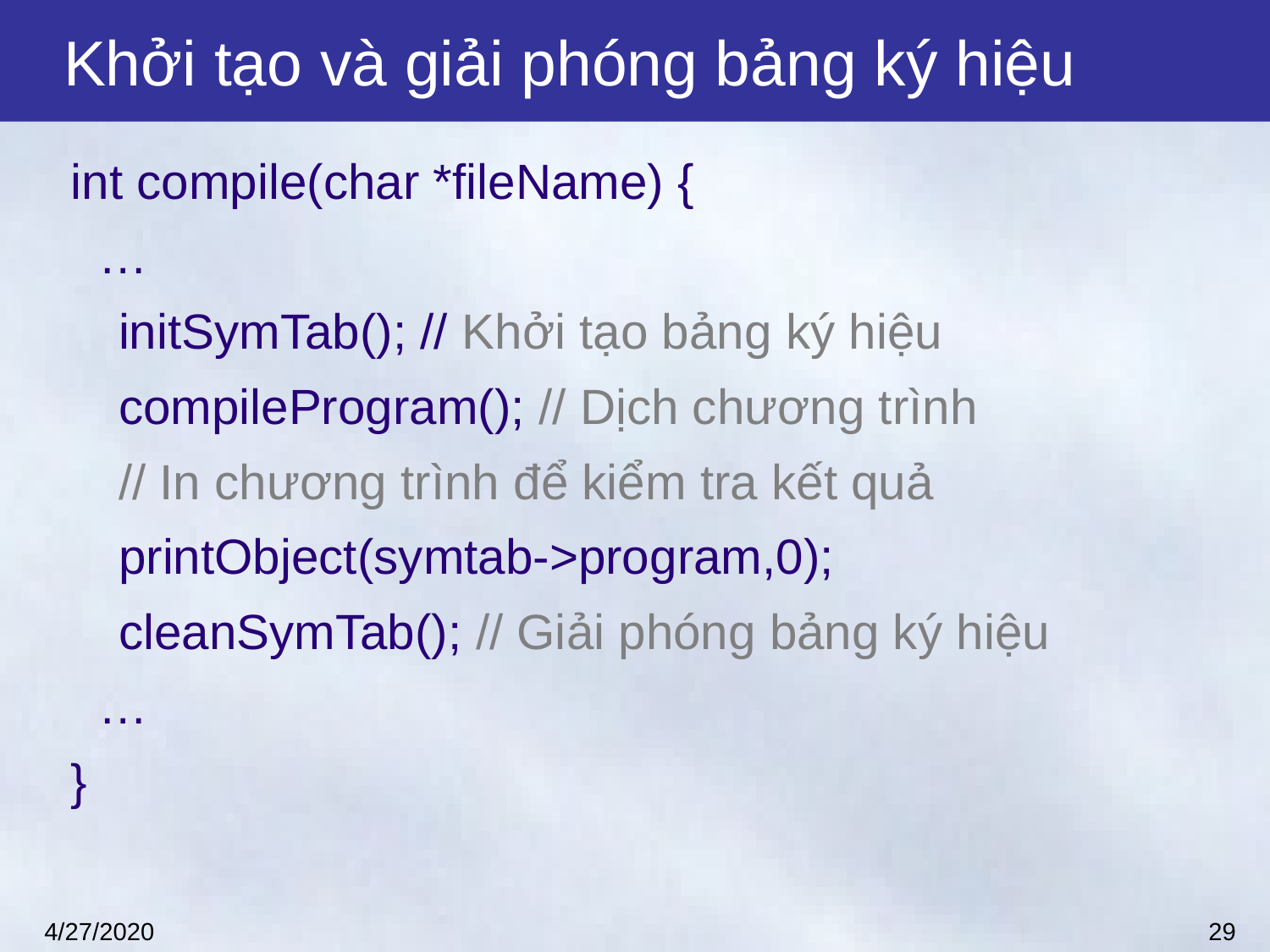

# Khởi tạo và giải phóng bảng ký hiệu
int compile(char *fileName) {
  …
	initSymTab(); // Khởi tạo bảng ký hiệu
	compileProgram(); // Dịch chương trình
  	// In chương trình để kiểm tra kết quả
  	printObject(symtab->program,0);
	cleanSymTab(); // Giải phóng bảng ký hiệu
  …
}
29